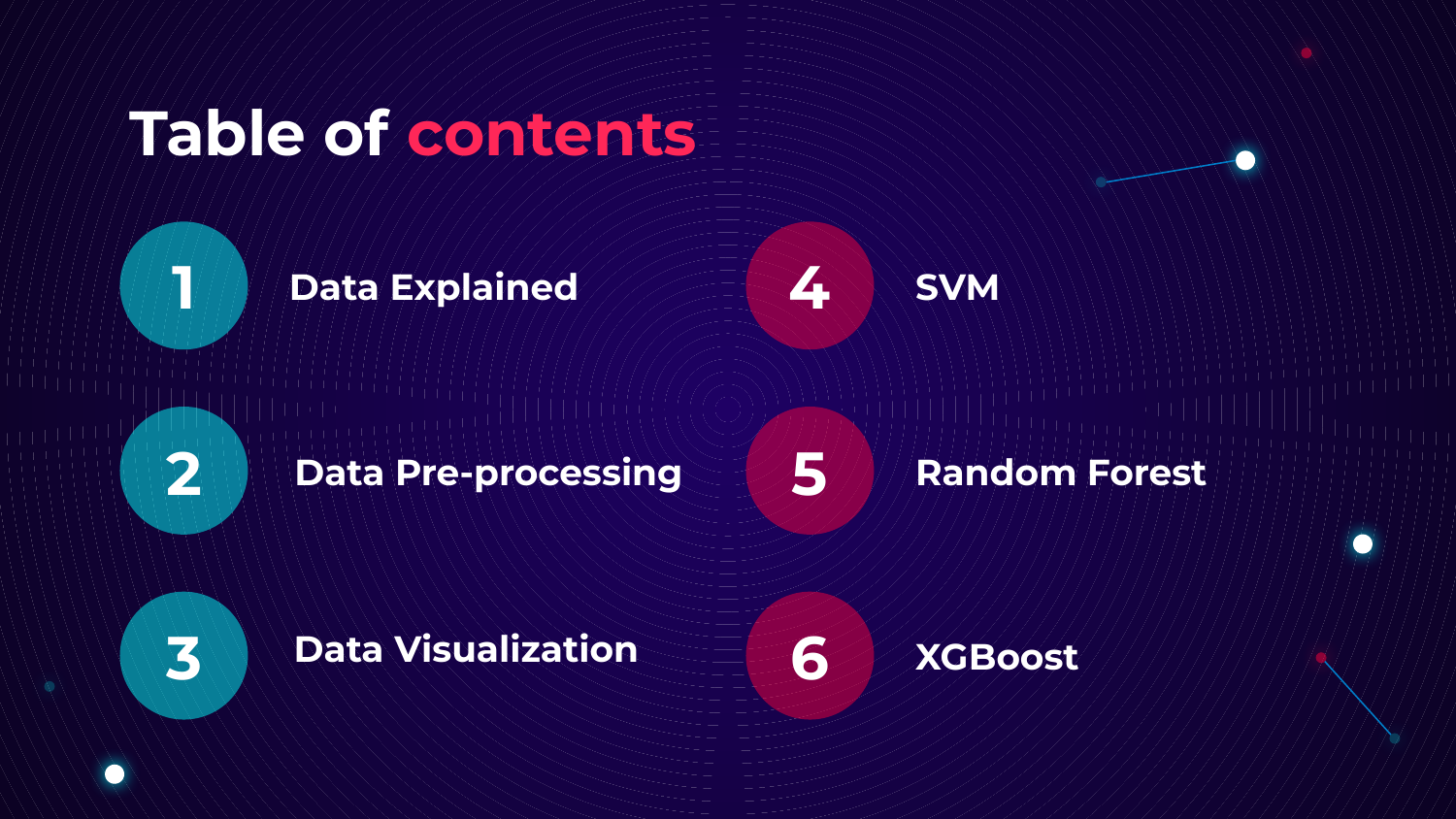

Table of contents

# Data Explained
SVM
1
4

Data Pre-processing
Random Forest
5
2

Data Visualization
XGBoost
6
3